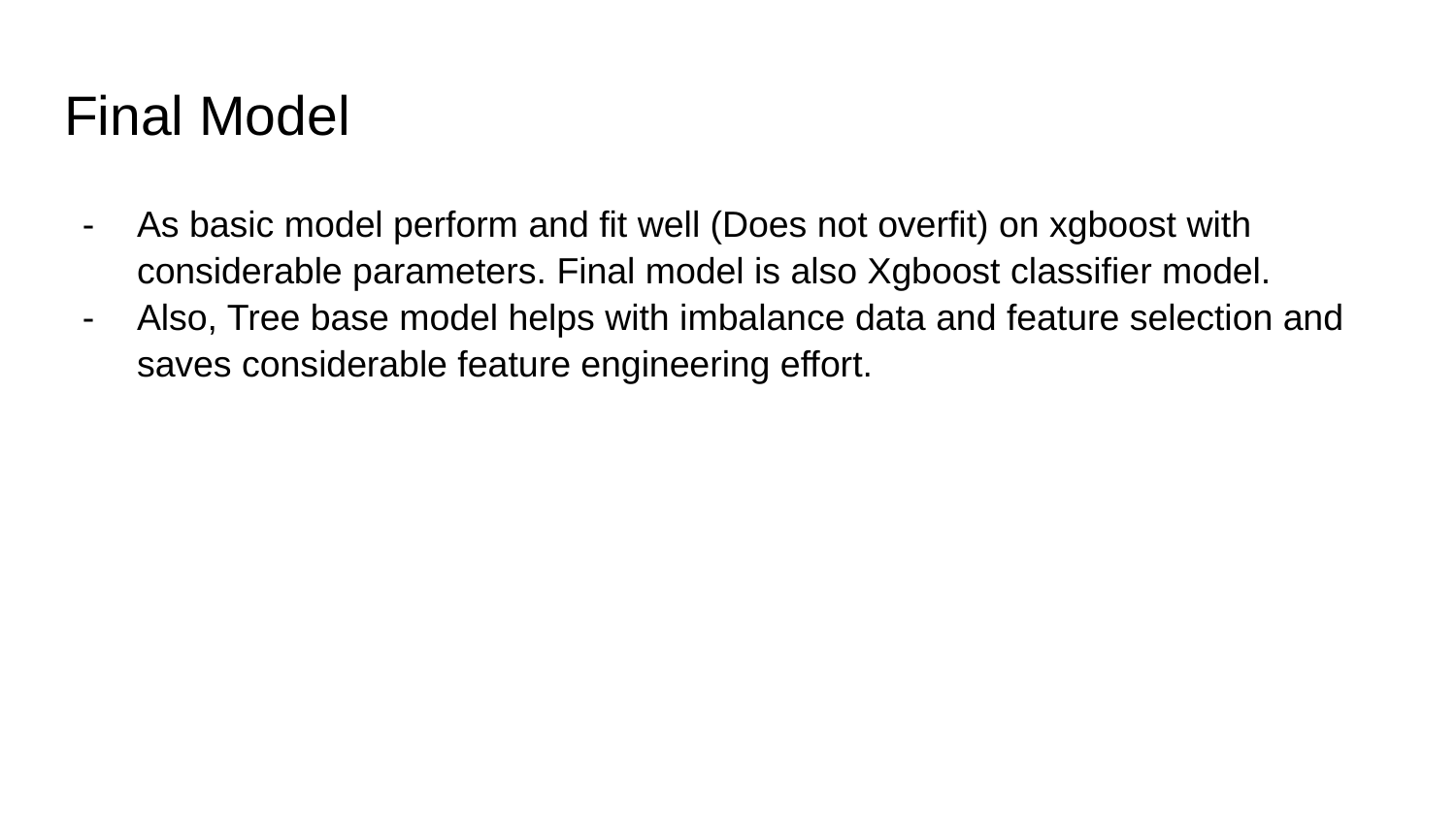

# Final Model
As basic model perform and fit well (Does not overfit) on xgboost with considerable parameters. Final model is also Xgboost classifier model.
Also, Tree base model helps with imbalance data and feature selection and saves considerable feature engineering effort.